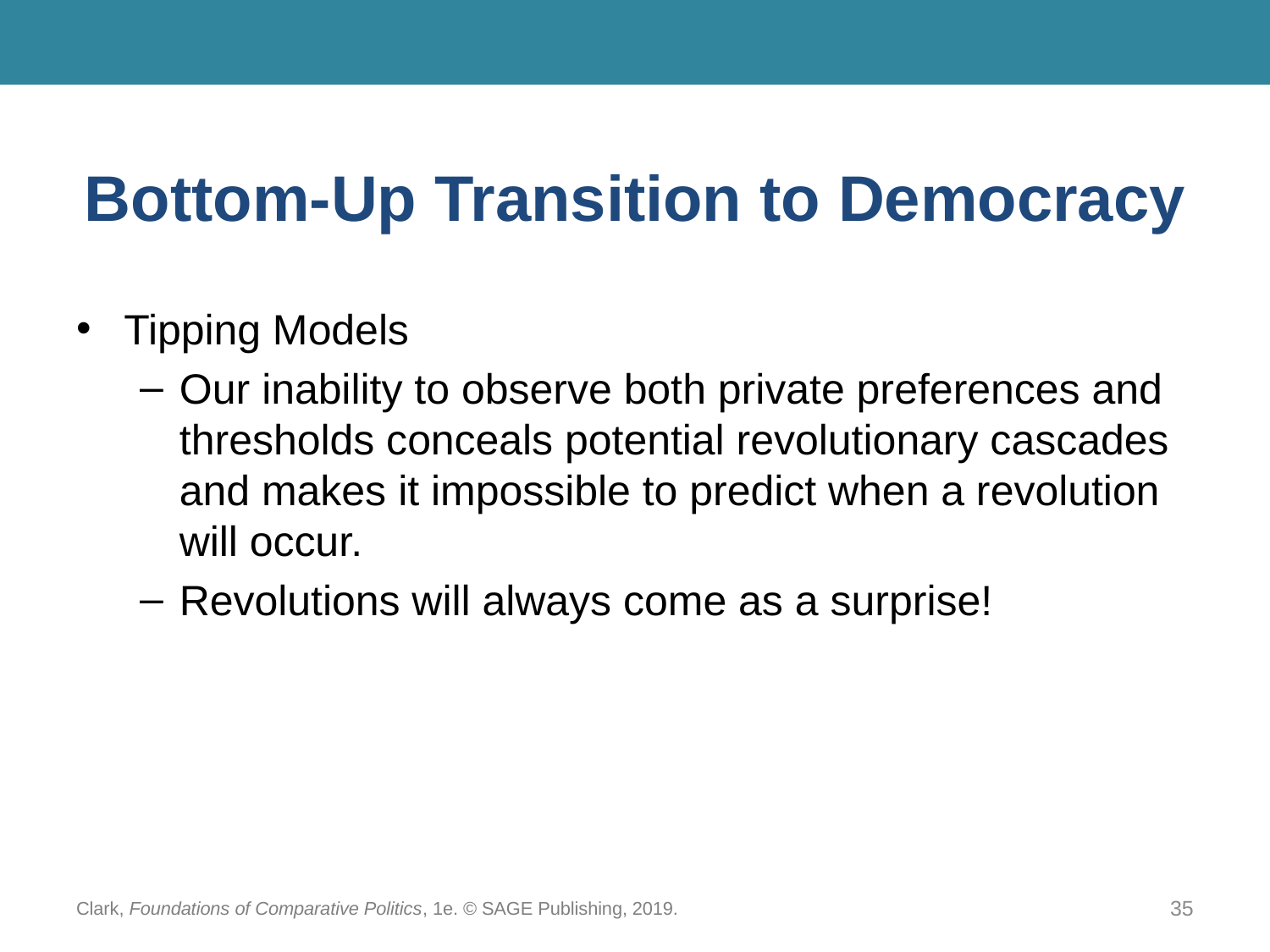

# Bottom-Up Transition to Democracy
Tipping Models
Our inability to observe both private preferences and thresholds conceals potential revolutionary cascades and makes it impossible to predict when a revolution will occur.
Revolutions will always come as a surprise!

Clark, Foundations of Comparative Politics, 1e. © SAGE Publishing, 2019.
35